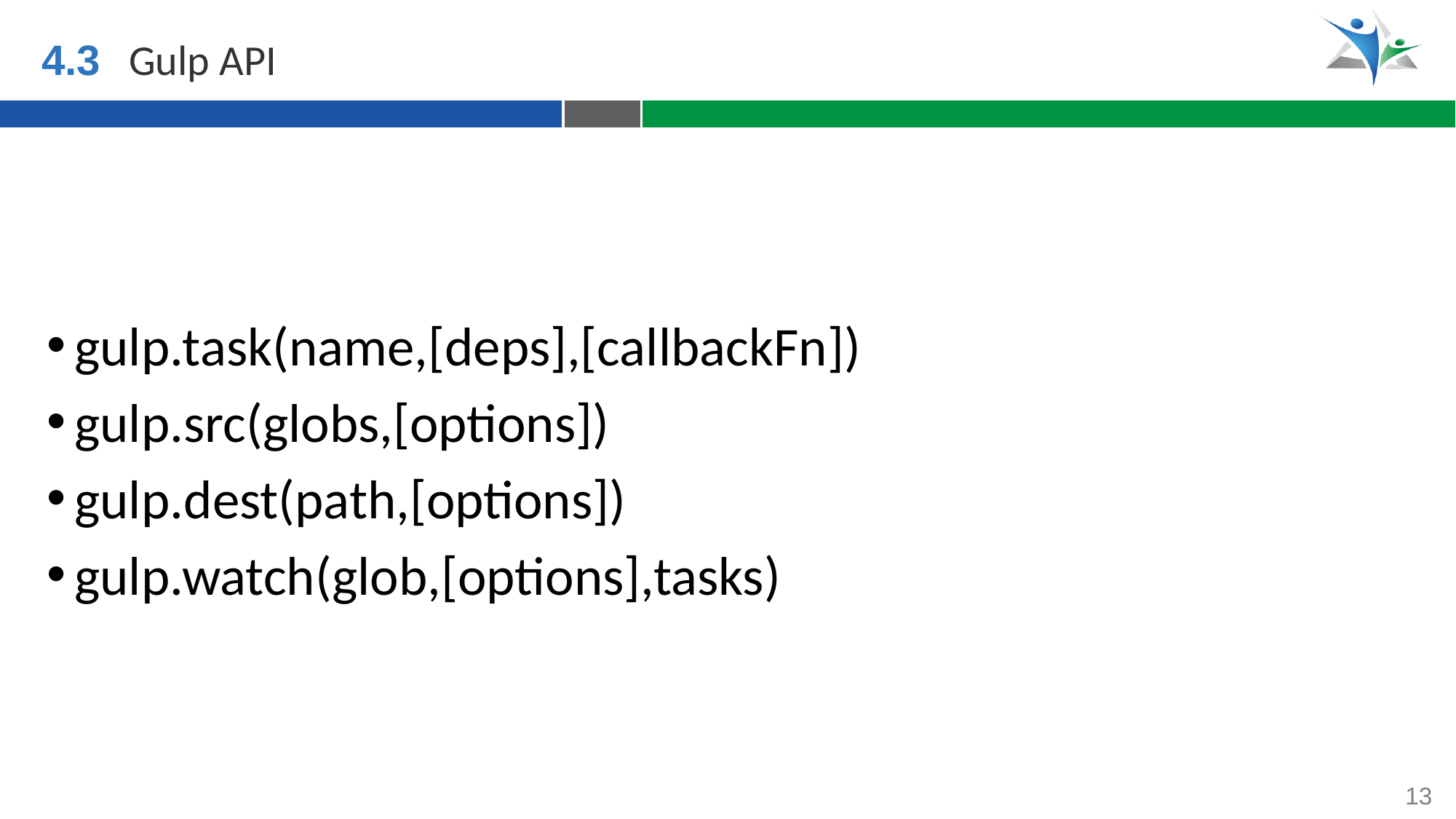

4.3
Gulp API
gulp.task(name,[deps],[callbackFn])
gulp.src(globs,[options])
gulp.dest(path,[options])
gulp.watch(glob,[options],tasks)